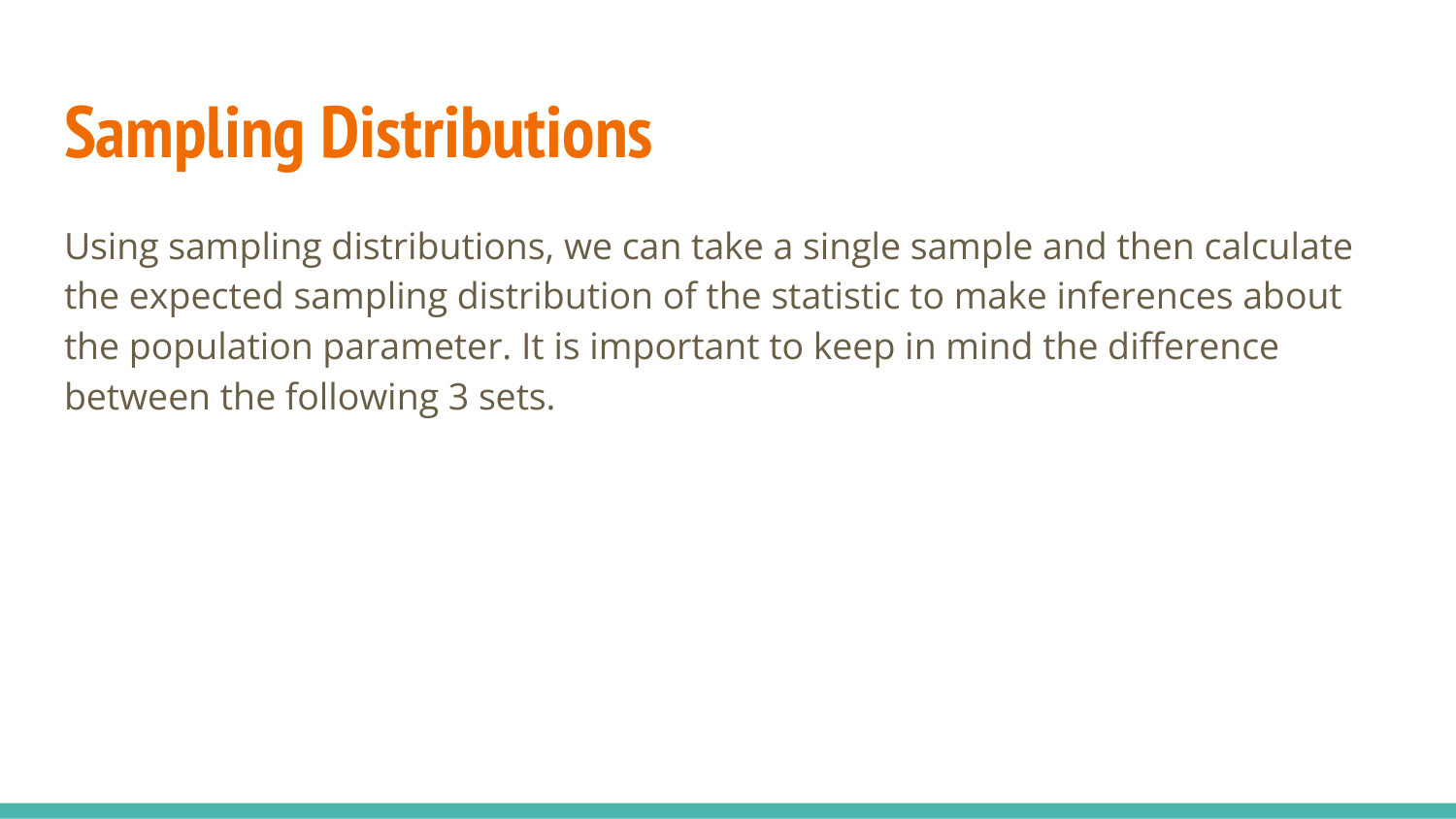

# Sampling Distributions
Using sampling distributions, we can take a single sample and then calculate the expected sampling distribution of the statistic to make inferences about the population parameter. It is important to keep in mind the difference between the following 3 sets.